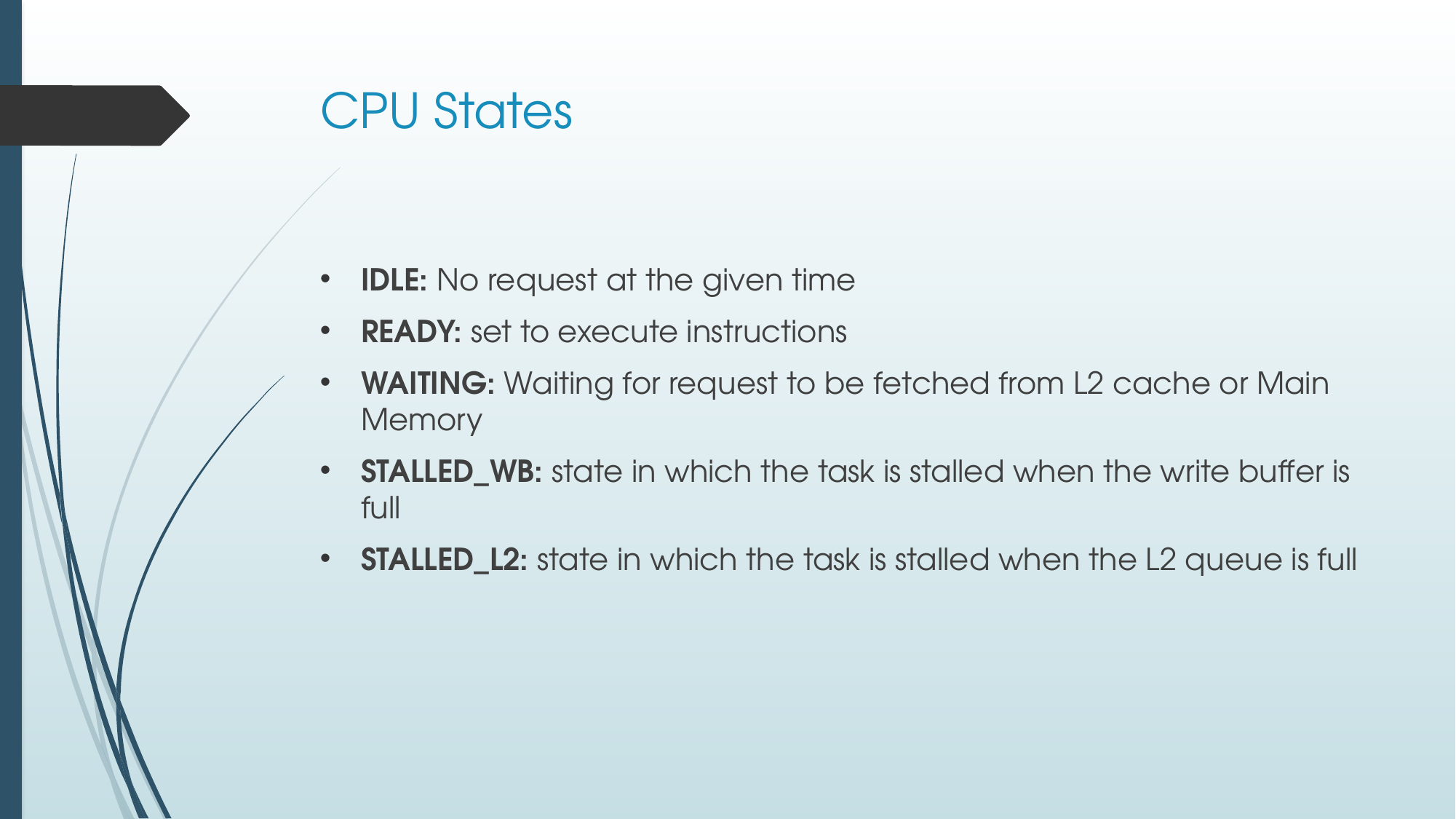

# CPU States
IDLE: No request at the given time
READY: set to execute instructions
WAITING: Waiting for request to be fetched from L2 cache or Main Memory
STALLED_WB: state in which the task is stalled when the write buffer is full
STALLED_L2: state in which the task is stalled when the L2 queue is full